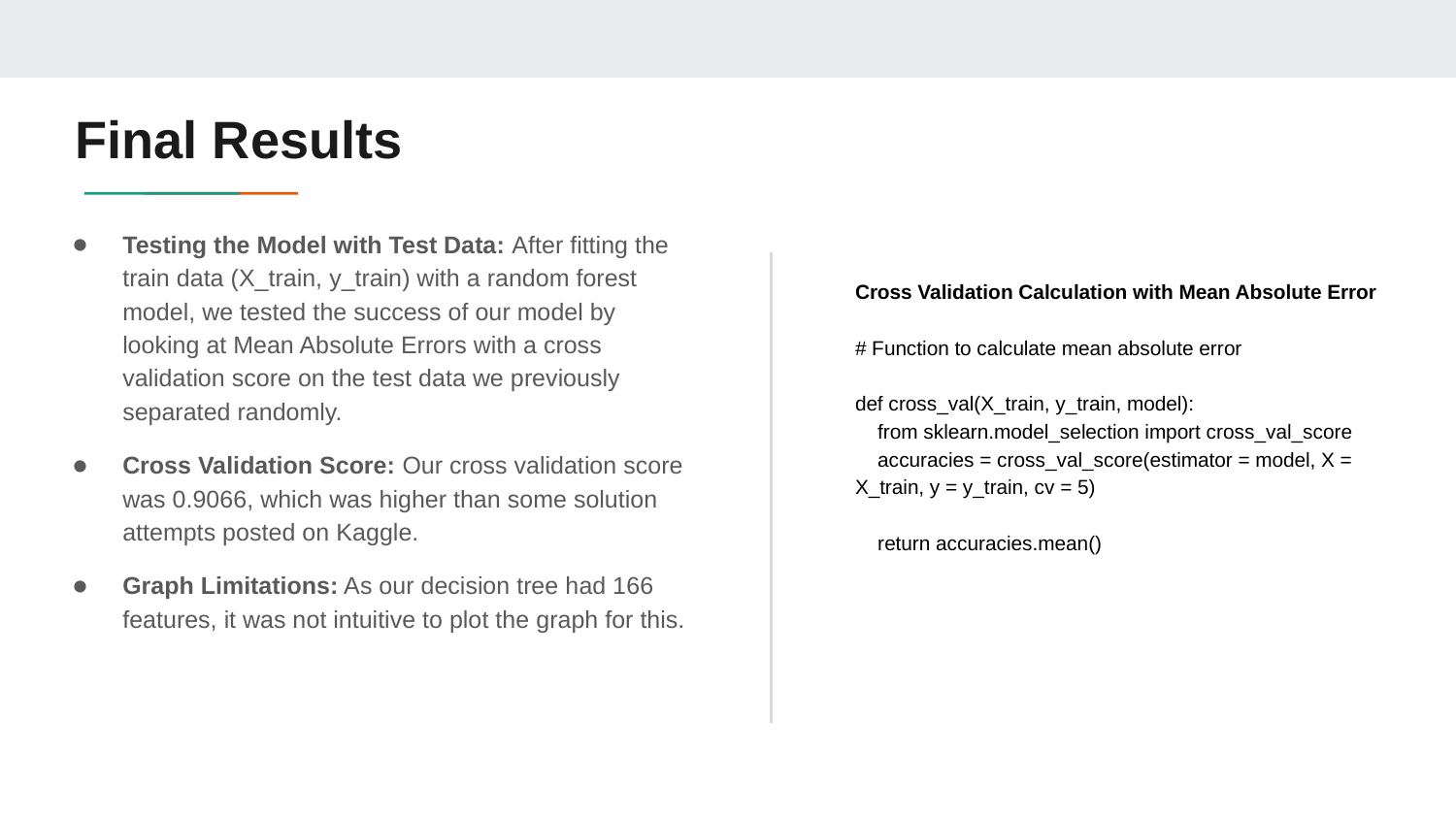

# Final Results
Testing the Model with Test Data: After fitting the train data (X_train, y_train) with a random forest model, we tested the success of our model by looking at Mean Absolute Errors with a cross validation score on the test data we previously separated randomly.
Cross Validation Score: Our cross validation score was 0.9066, which was higher than some solution attempts posted on Kaggle.
Graph Limitations: As our decision tree had 166 features, it was not intuitive to plot the graph for this.
Cross Validation Calculation with Mean Absolute Error

# Function to calculate mean absolute error

def cross_val(X_train, y_train, model):
    from sklearn.model_selection import cross_val_score
    accuracies = cross_val_score(estimator = model, X = X_train, y = y_train, cv = 5)

    return accuracies.mean()